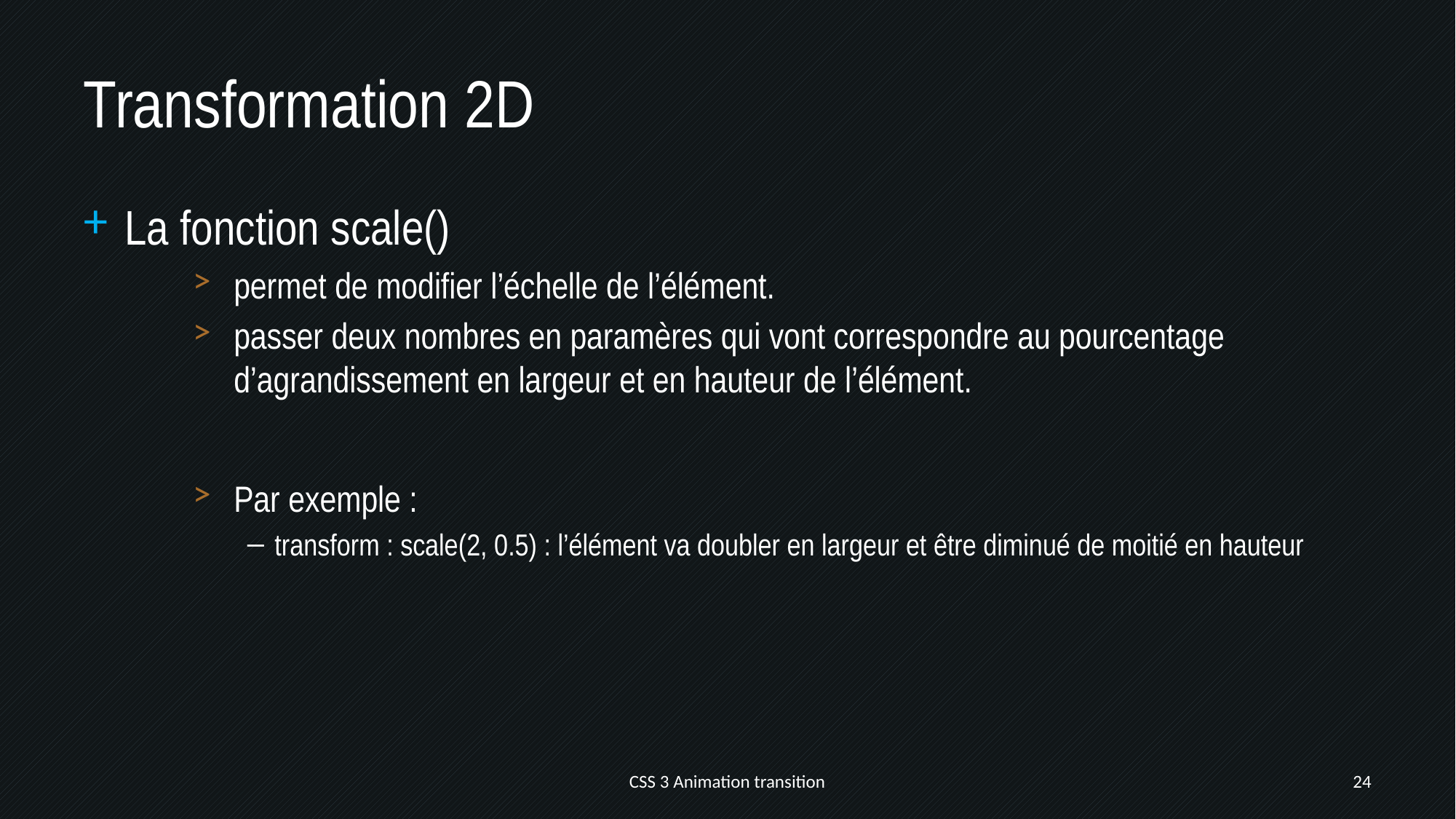

# Transformation 2D
La fonction scale()
permet de modifier l’échelle de l’élément.
passer deux nombres en paramères qui vont correspondre au pourcentage d’agrandissement en largeur et en hauteur de l’élément.

Par exemple :
transform : scale(2, 0.5) : l’élément va doubler en largeur et être diminué de moitié en hauteur
CSS 3 Animation transition
24